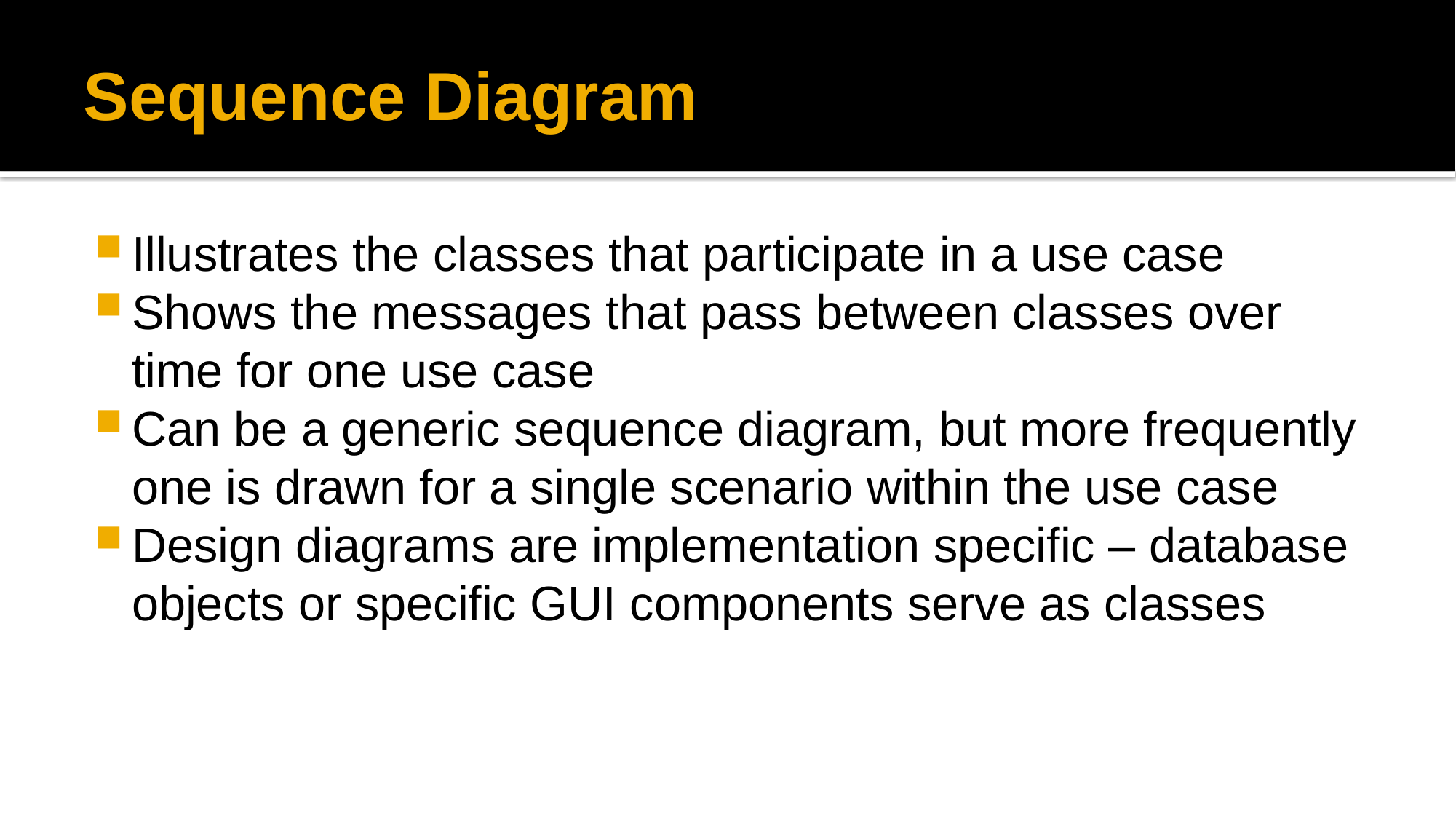

# Sequence Diagram
Illustrates the classes that participate in a use case
Shows the messages that pass between classes over time for one use case
Can be a generic sequence diagram, but more frequently one is drawn for a single scenario within the use case
Design diagrams are implementation specific – database objects or specific GUI components serve as classes